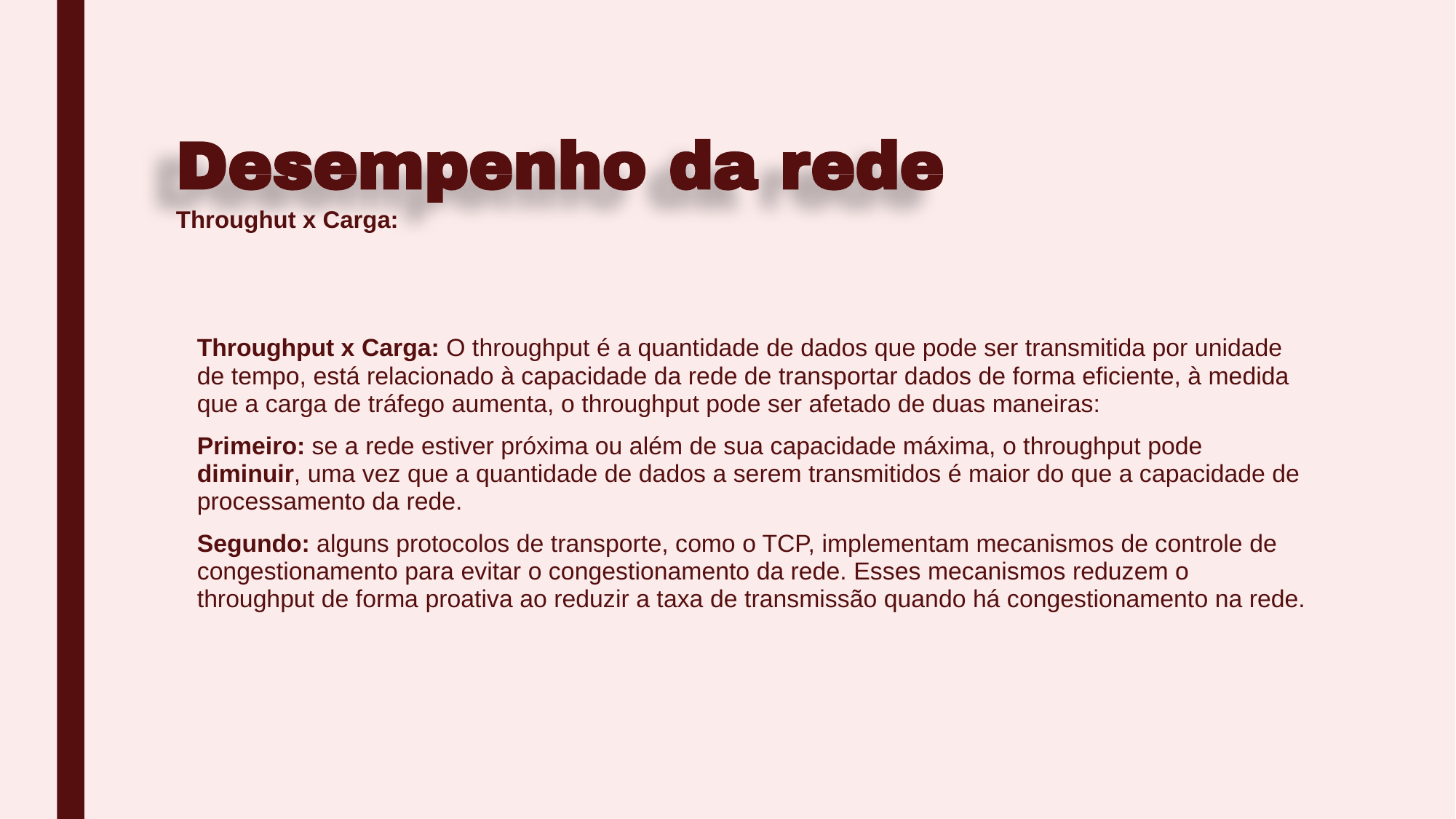

# Desempenho da rede
Throughut x Carga:
Throughput x Carga: O throughput é a quantidade de dados que pode ser transmitida por unidade de tempo, está relacionado à capacidade da rede de transportar dados de forma eficiente, à medida que a carga de tráfego aumenta, o throughput pode ser afetado de duas maneiras:
Primeiro: se a rede estiver próxima ou além de sua capacidade máxima, o throughput pode diminuir, uma vez que a quantidade de dados a serem transmitidos é maior do que a capacidade de processamento da rede.
Segundo: alguns protocolos de transporte, como o TCP, implementam mecanismos de controle de congestionamento para evitar o congestionamento da rede. Esses mecanismos reduzem o throughput de forma proativa ao reduzir a taxa de transmissão quando há congestionamento na rede.